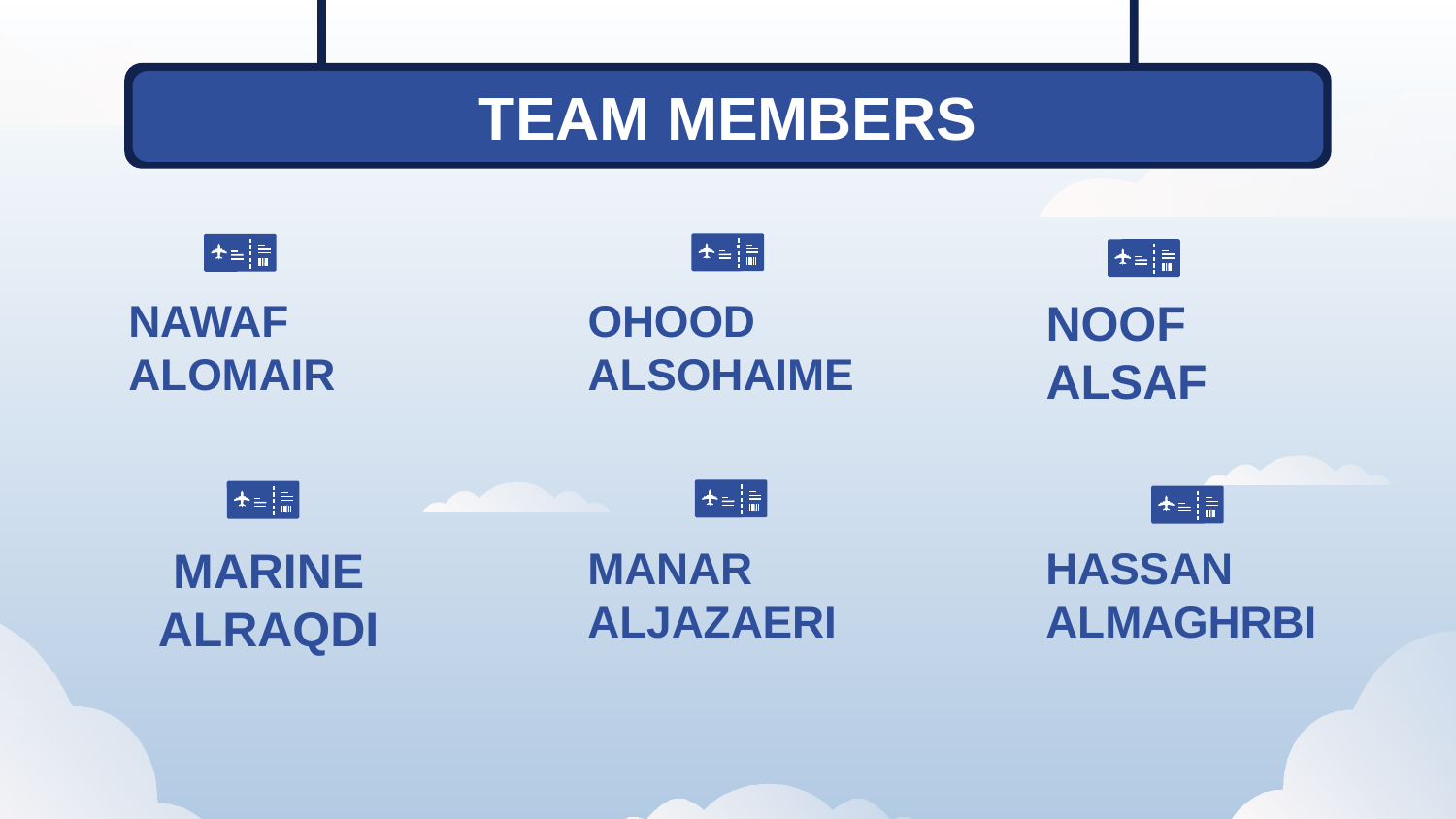

TEAM MEMBERS

# NAWAF ALOMAIR
OHOOD ALSOHAIME
NOOF ALSAF

MARINE ALRAQDI
MANAR ALJAZAERI
HASSAN ALMAGHRBI